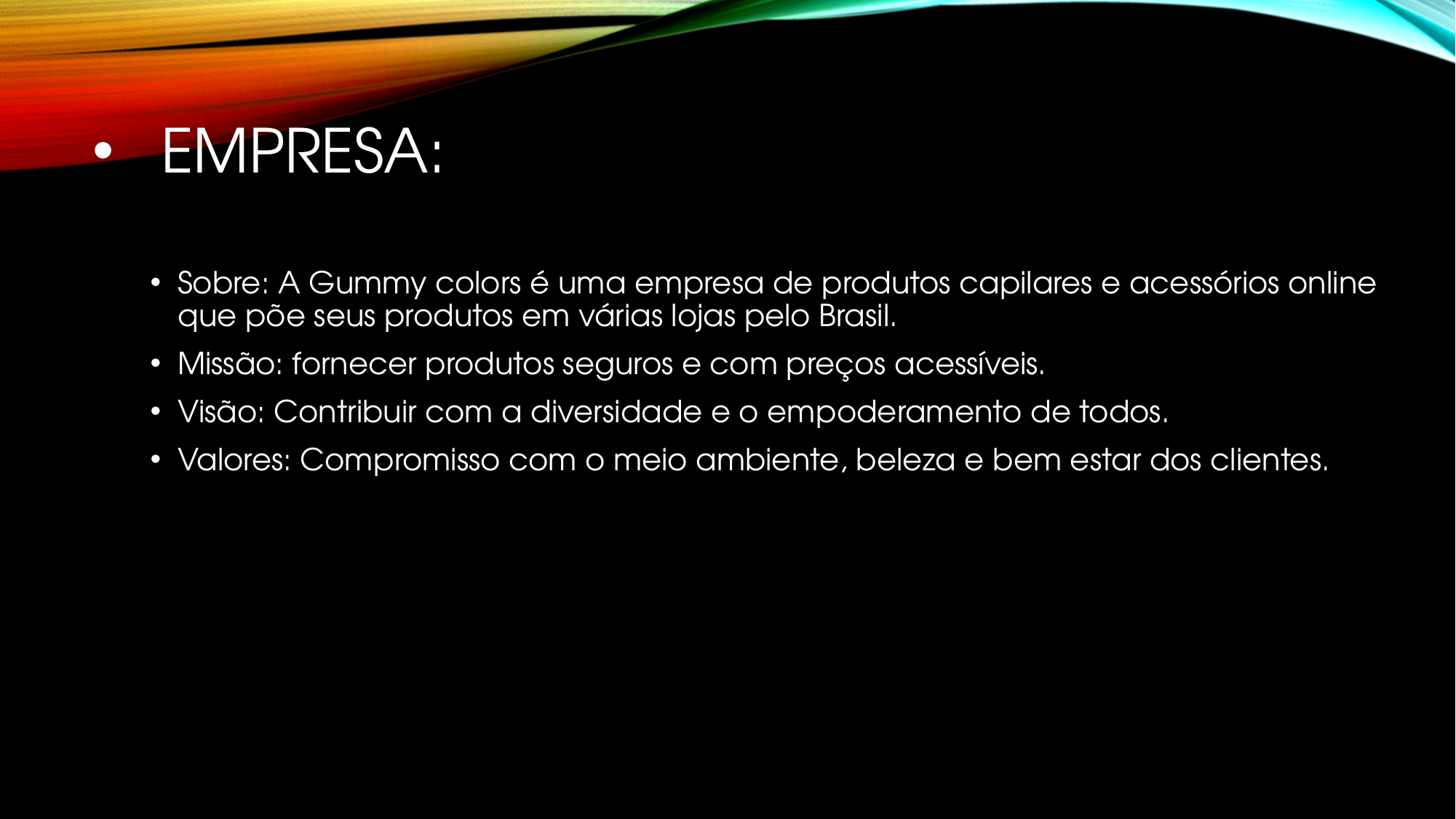

# Empresa:
Sobre: A Gummy colors é uma empresa de produtos capilares e acessórios online que põe seus produtos em várias lojas pelo Brasil.
Missão: fornecer produtos seguros e com preços acessíveis.
Visão: Contribuir com a diversidade e o empoderamento de todos.
Valores: Compromisso com o meio ambiente, beleza e bem estar dos clientes.